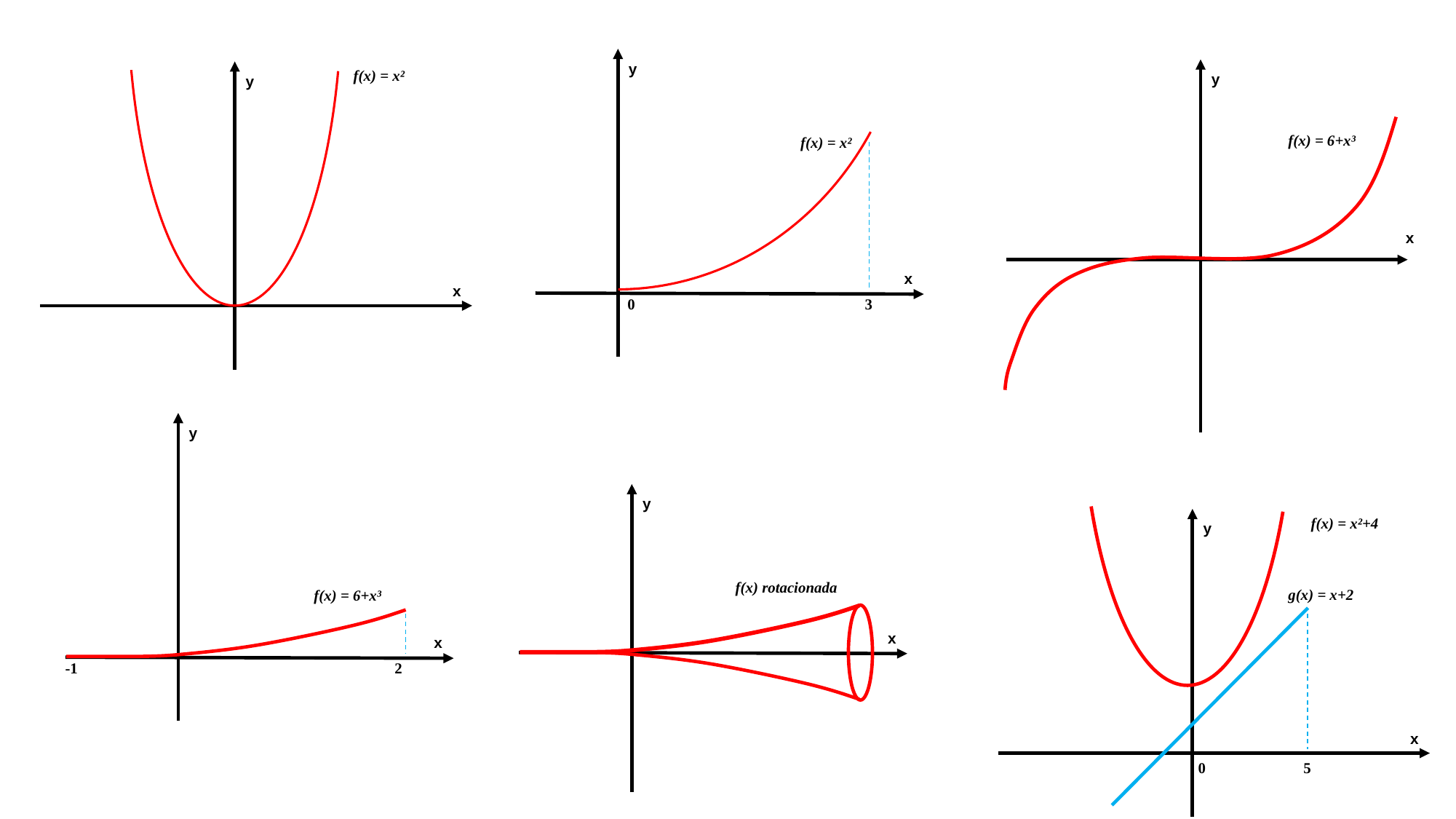

y
f(x) = x²
x
0
3

f(x) = x²
y
x

f(x) = x²+4
y
g(x) = x+2
x
0
5
y

f(x) = 6+x³
x
y
f(x) = 6+x³

x
-1
2
y
f(x) rotacionada

x